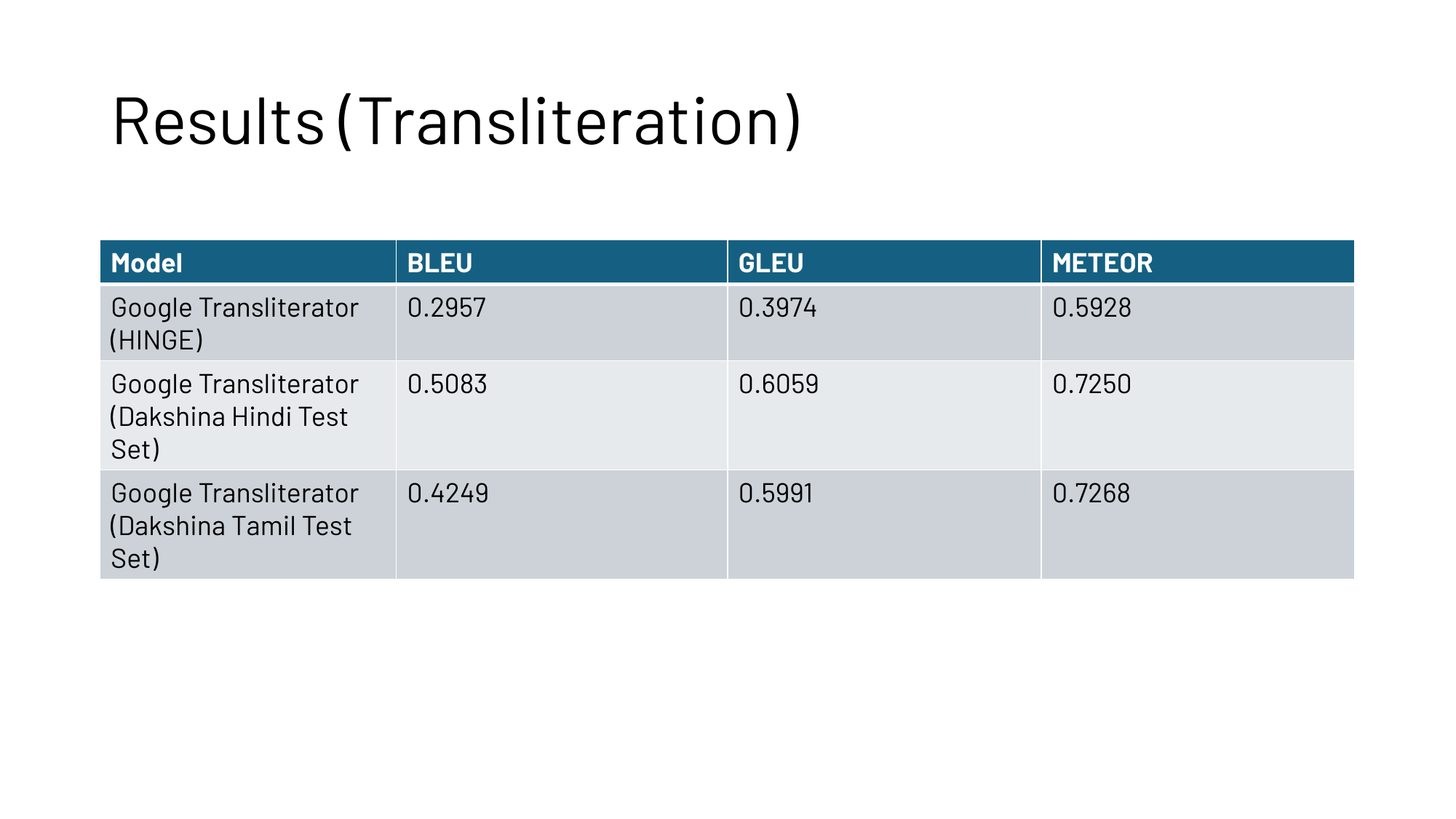

# Results (Transliteration)
| Model | BLEU | GLEU | METEOR |
| --- | --- | --- | --- |
| Google Transliterator (HINGE) | 0.2957 | 0.3974 | 0.5928 |
| Google Transliterator (Dakshina Hindi Test Set) | 0.5083 | 0.6059 | 0.7250 |
| Google Transliterator (Dakshina Tamil Test Set) | 0.4249 | 0.5991 | 0.7268 |